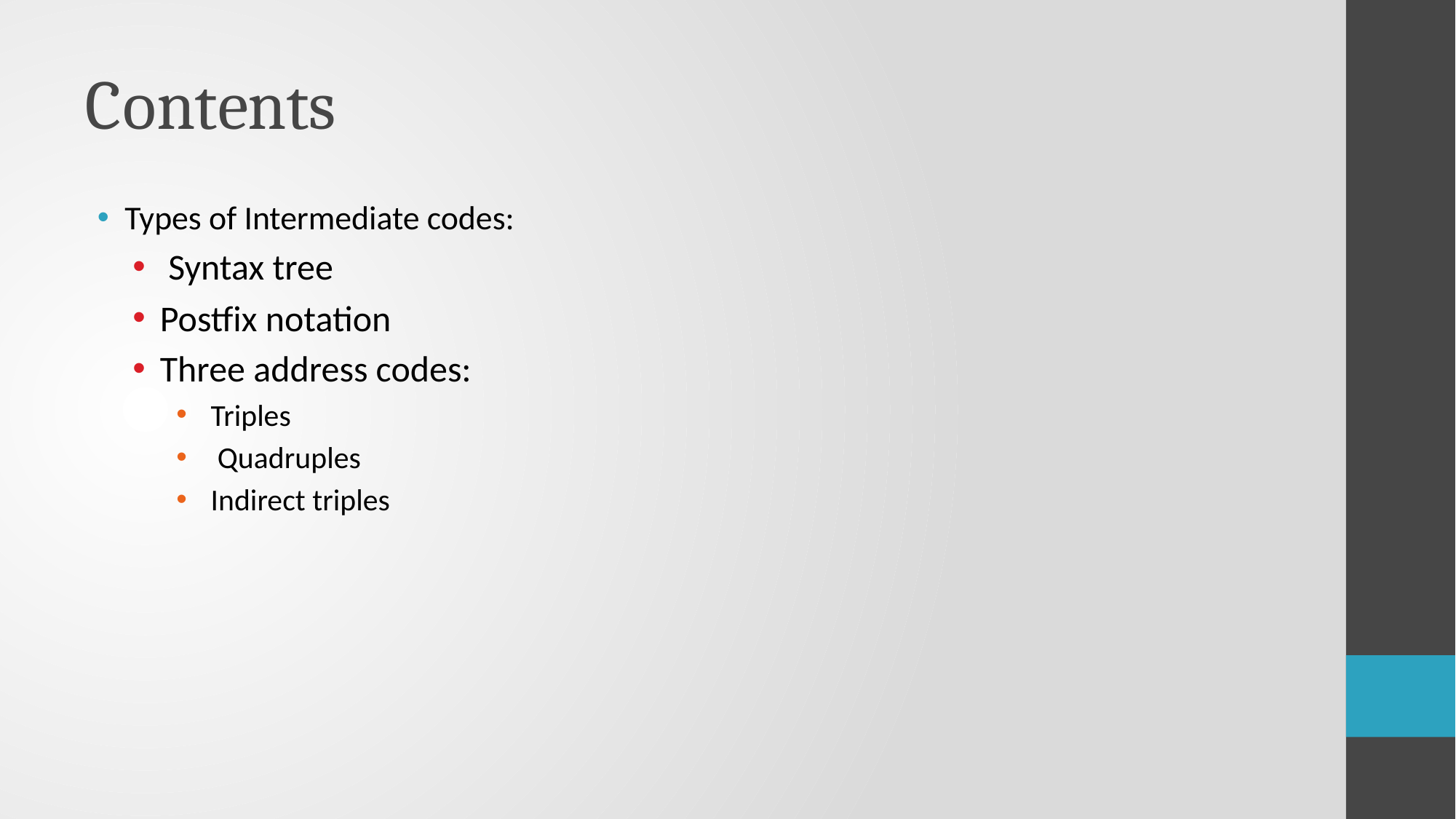

# Contents
Types of Intermediate codes:
 Syntax tree
Postfix notation
Three address codes:
 Triples
  Quadruples
 Indirect triples